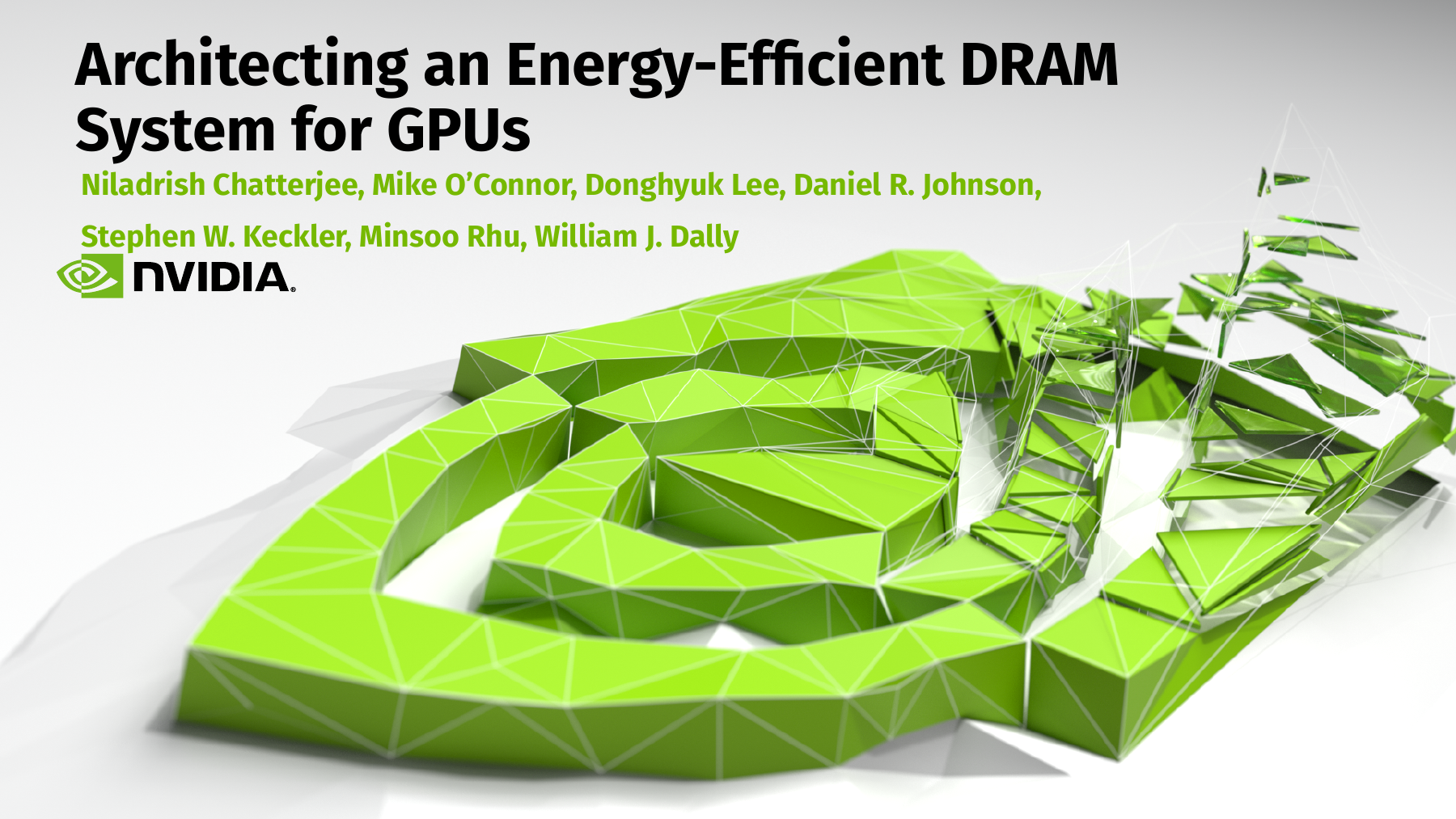

# Architecting an Energy-Efficient DRAM System for GPUs
Niladrish Chatterjee, Mike O’Connor, Donghyuk Lee, Daniel R. Johnson,
Stephen W. Keckler, Minsoo Rhu, William J. Dally